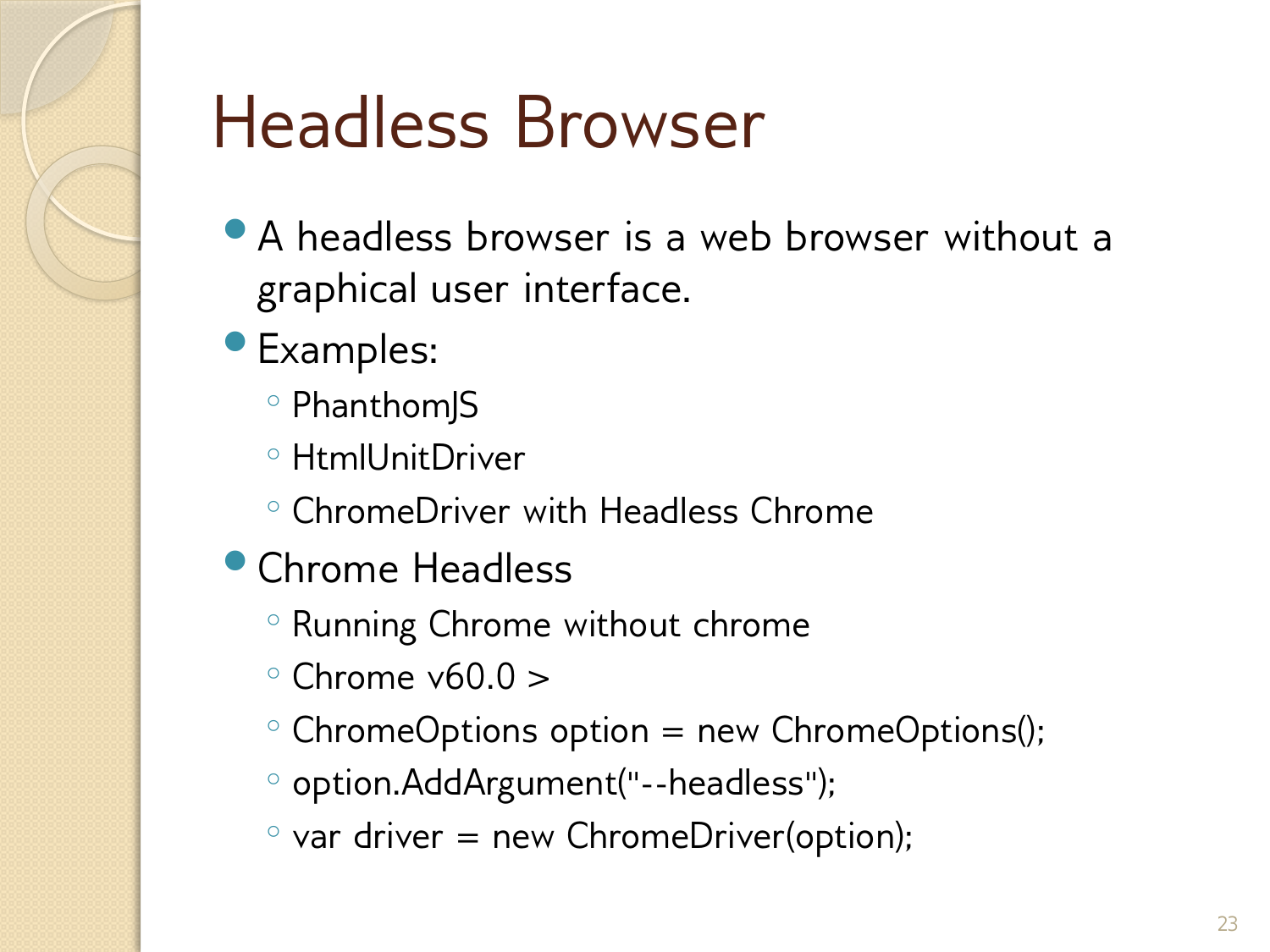

# Headless Browser
A headless browser is a web browser without a graphical user interface.
Examples:
PhanthomJS
HtmlUnitDriver
ChromeDriver with Headless Chrome
Chrome Headless
Running Chrome without chrome
Chrome v60.0 >
ChromeOptions option = new ChromeOptions();
option.AddArgument("--headless");
var driver = new ChromeDriver(option);
23